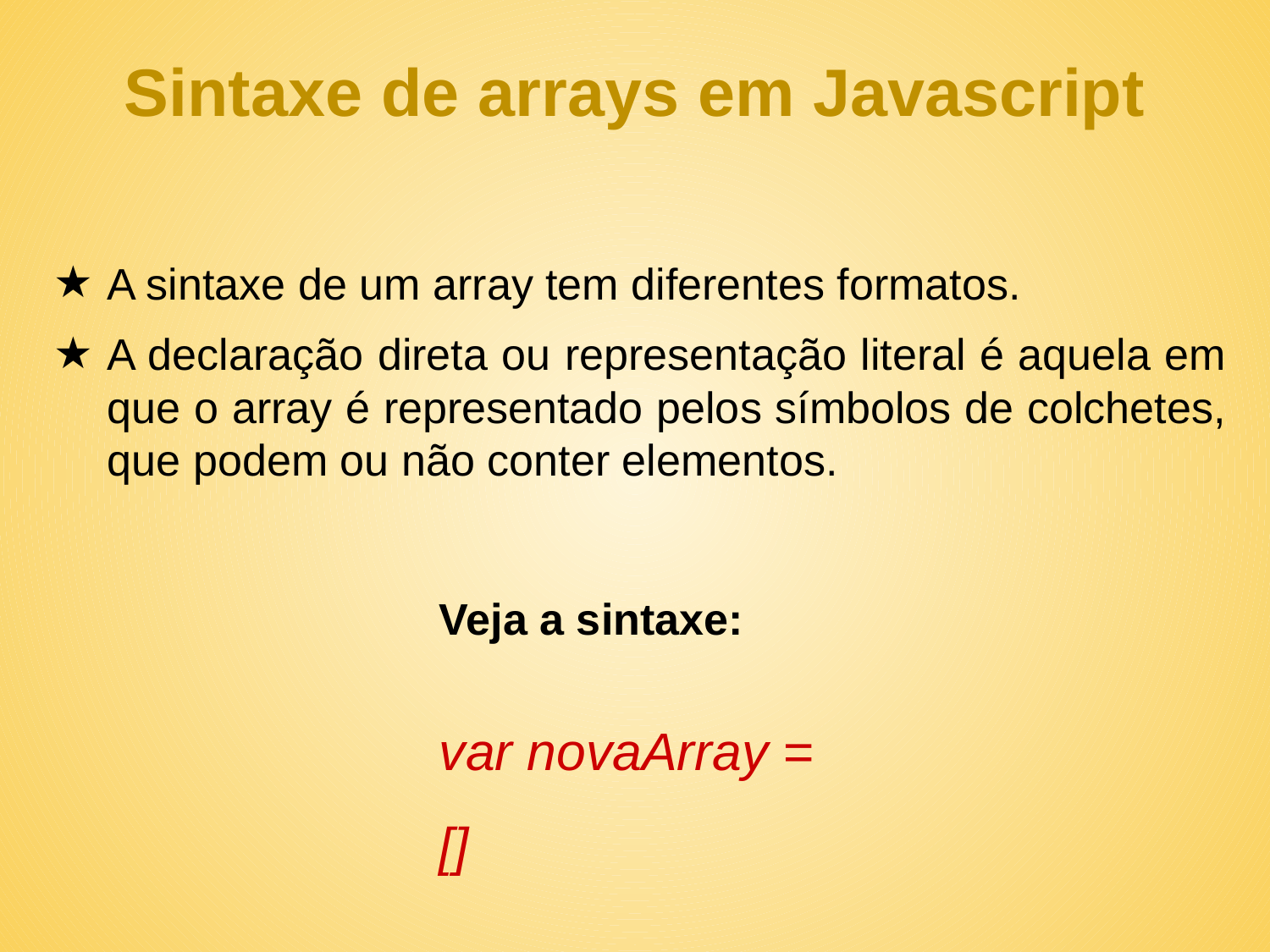

Sintaxe de arrays em Javascript

A sintaxe de um array tem diferentes formatos.
A declaração direta ou representação literal é aquela em que o array é representado pelos símbolos de colchetes, que podem ou não conter elementos.
Veja a sintaxe:
var novaArray = []